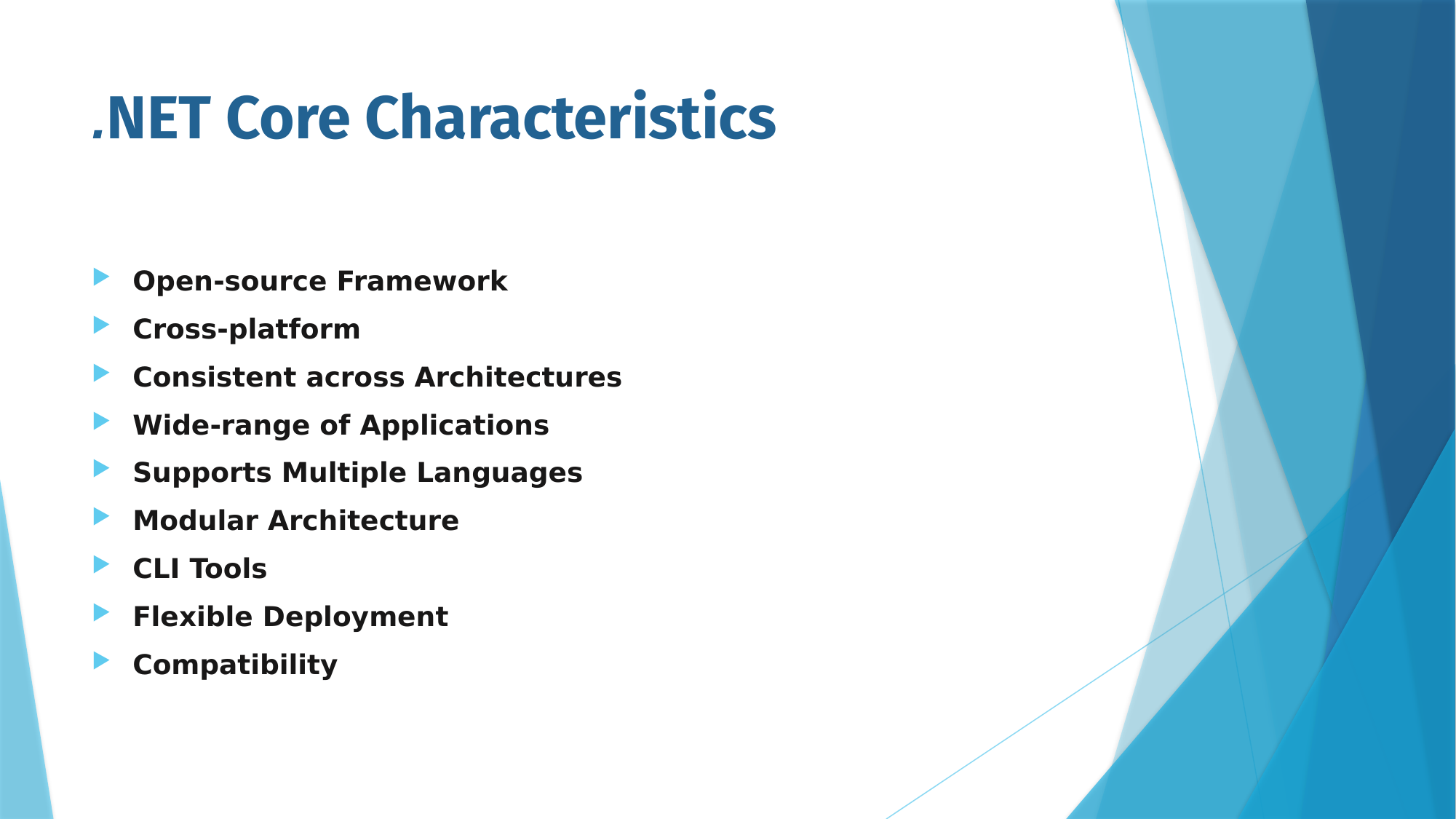

# .NET Core Characteristics
Open-source Framework
Cross-platform
Consistent across Architectures
Wide-range of Applications
Supports Multiple Languages
Modular Architecture
CLI Tools
Flexible Deployment
Compatibility